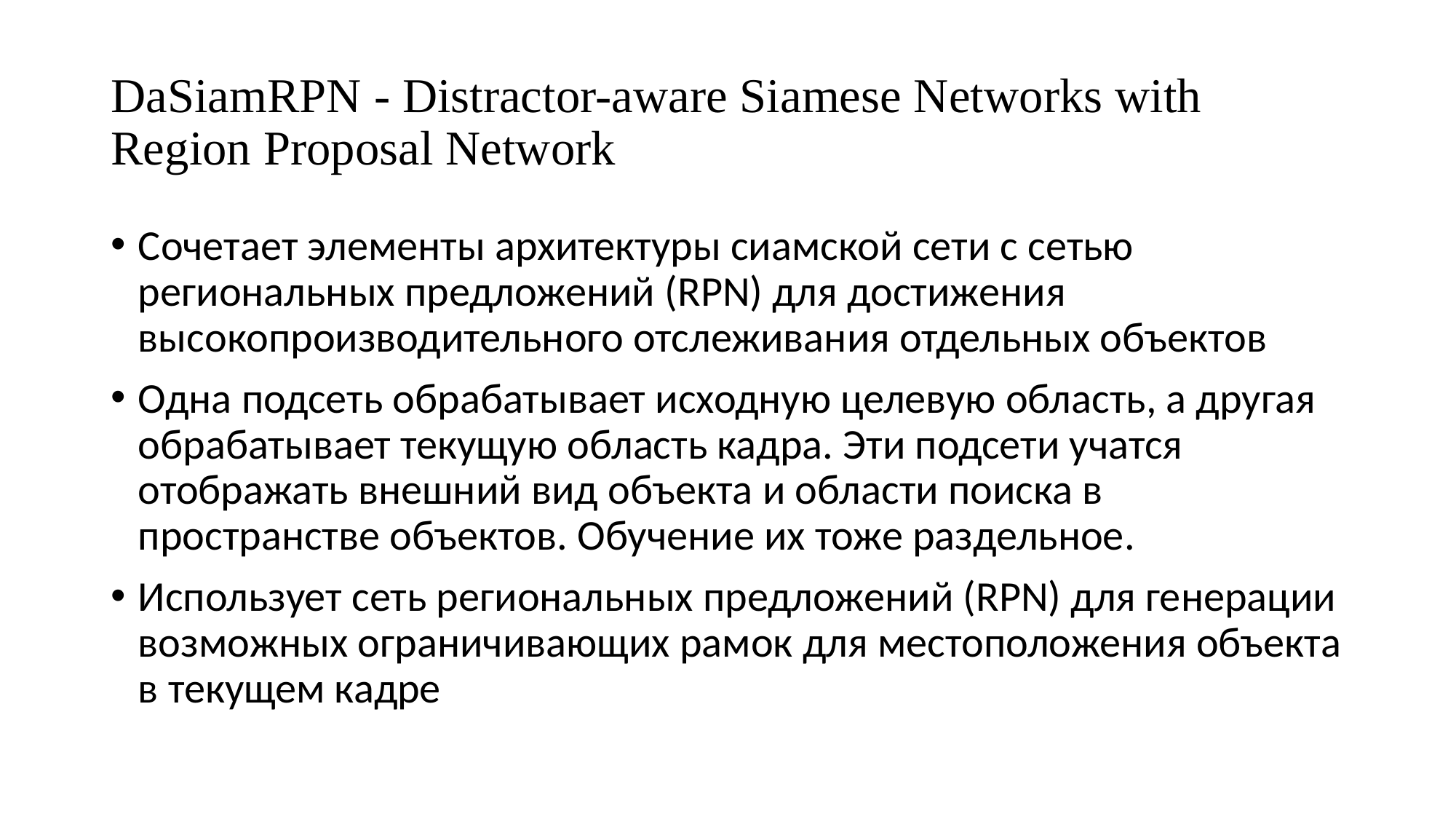

# DaSiamRPN - Distractor-aware Siamese Networks with Region Proposal Network
Cочетает элементы архитектуры сиамской сети с сетью региональных предложений (RPN) для достижения высокопроизводительного отслеживания отдельных объектов
Одна подсеть обрабатывает исходную целевую область, а другая обрабатывает текущую область кадра. Эти подсети учатся отображать внешний вид объекта и области поиска в пространстве объектов. Обучение их тоже раздельное.
Использует сеть региональных предложений (RPN) для генерации возможных ограничивающих рамок для местоположения объекта в текущем кадре